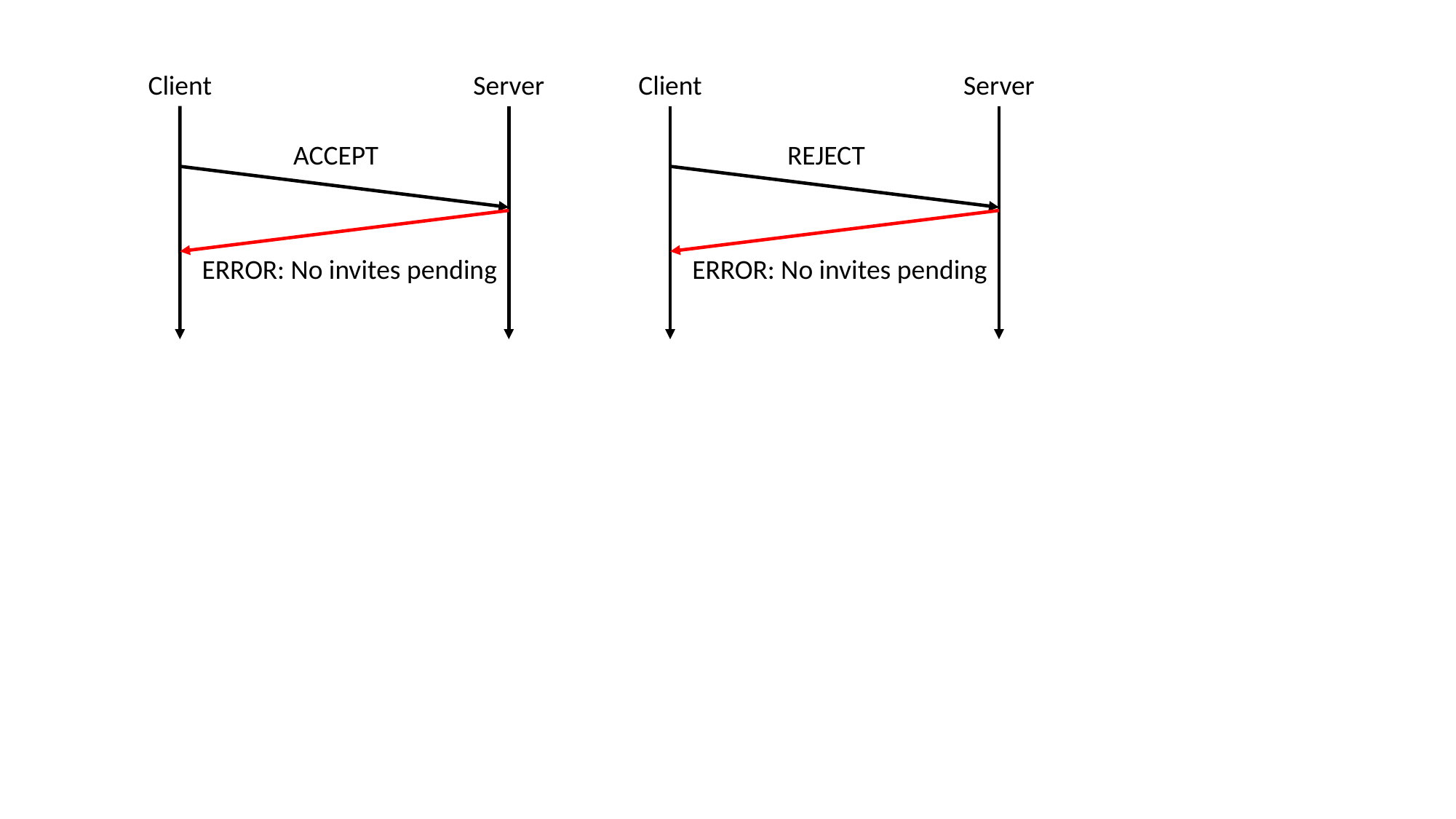

Client
Server
Client
Server
ACCEPT
REJECT
ERROR: No invites pending
ERROR: No invites pending